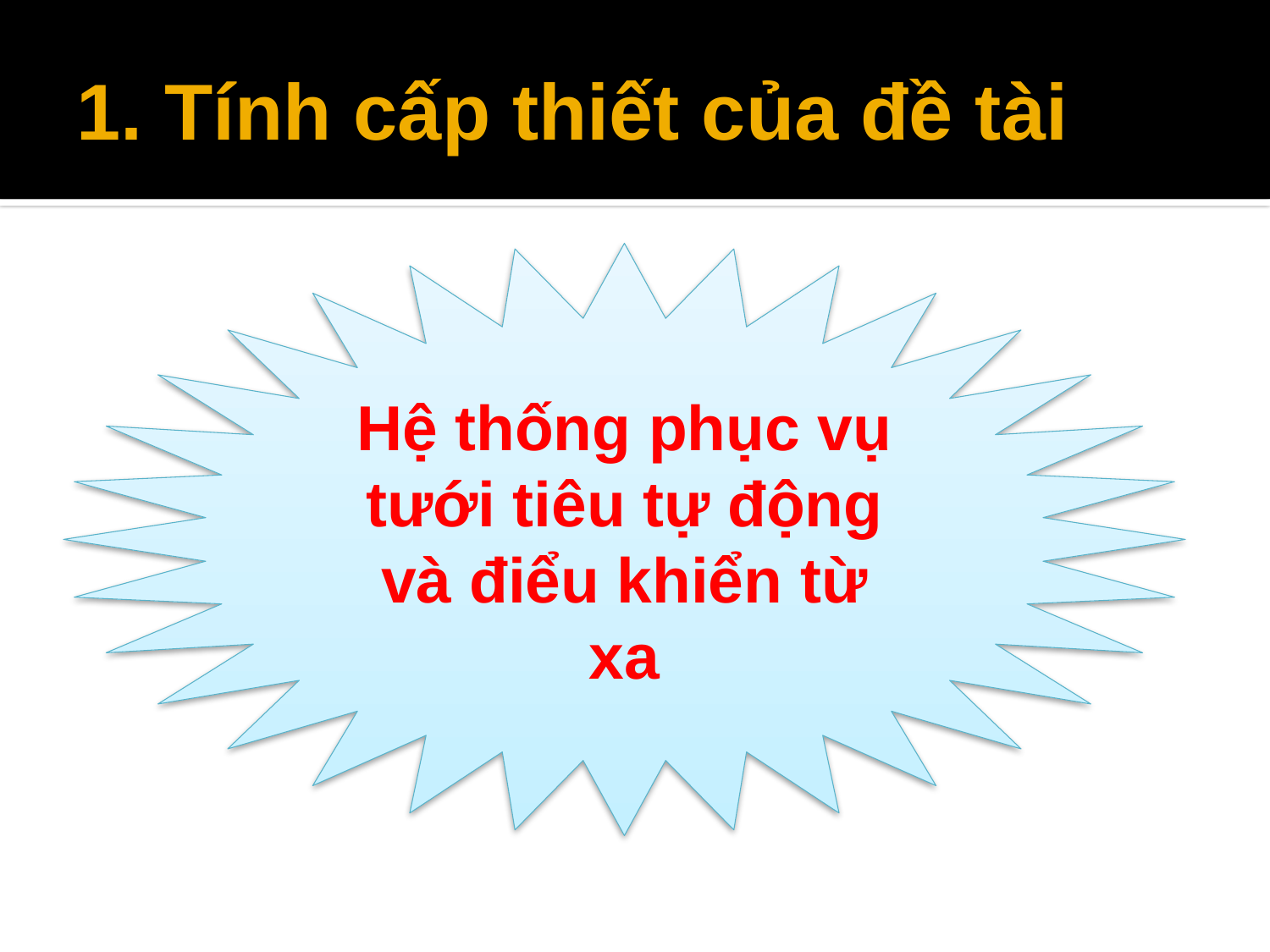

# 1. Tính cấp thiết của đề tài
Hệ thống phục vụ tưới tiêu tự động và điểu khiển từ xa